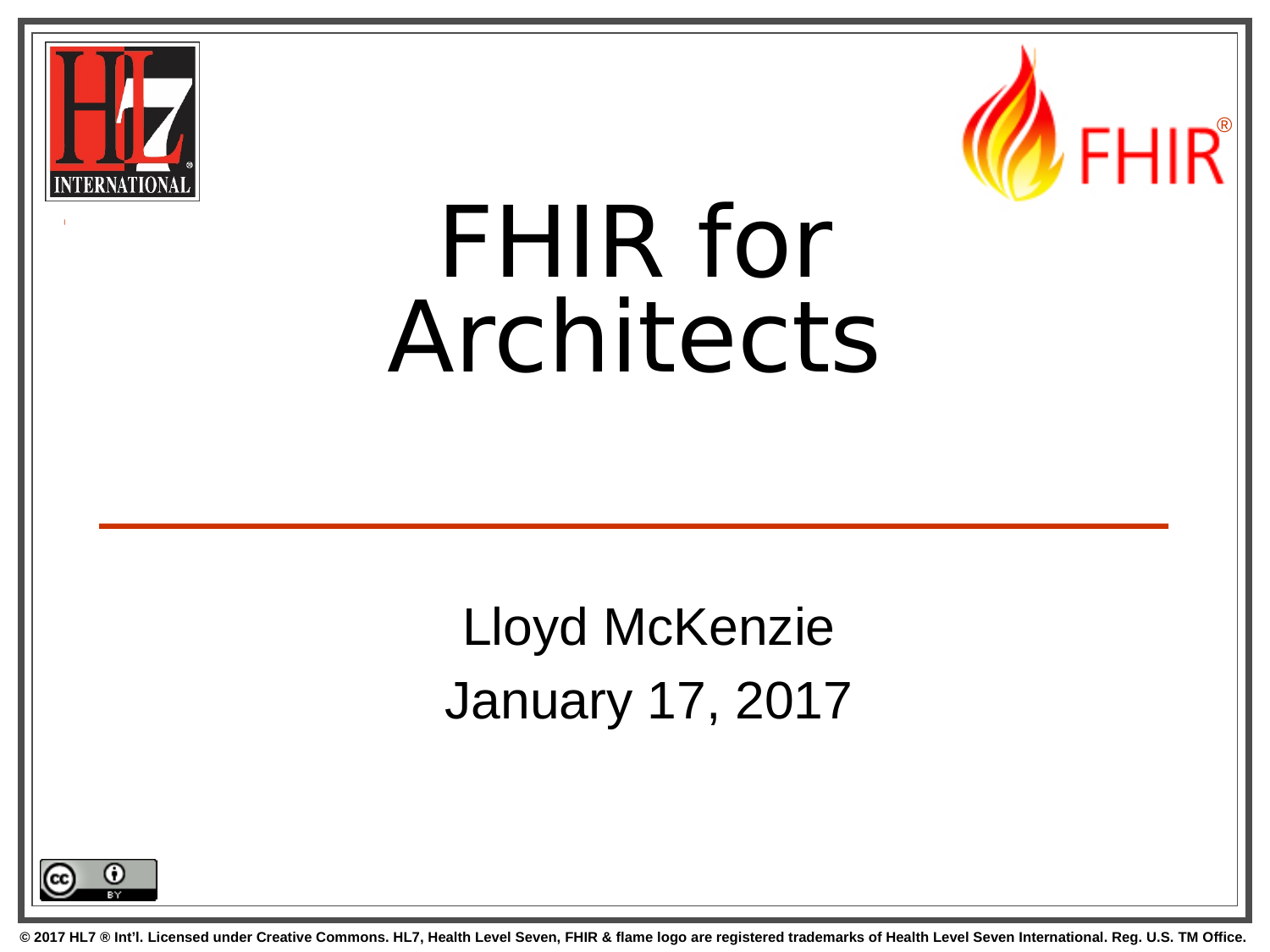

# FHIR for Architects
Lloyd McKenzie
January 17, 2017